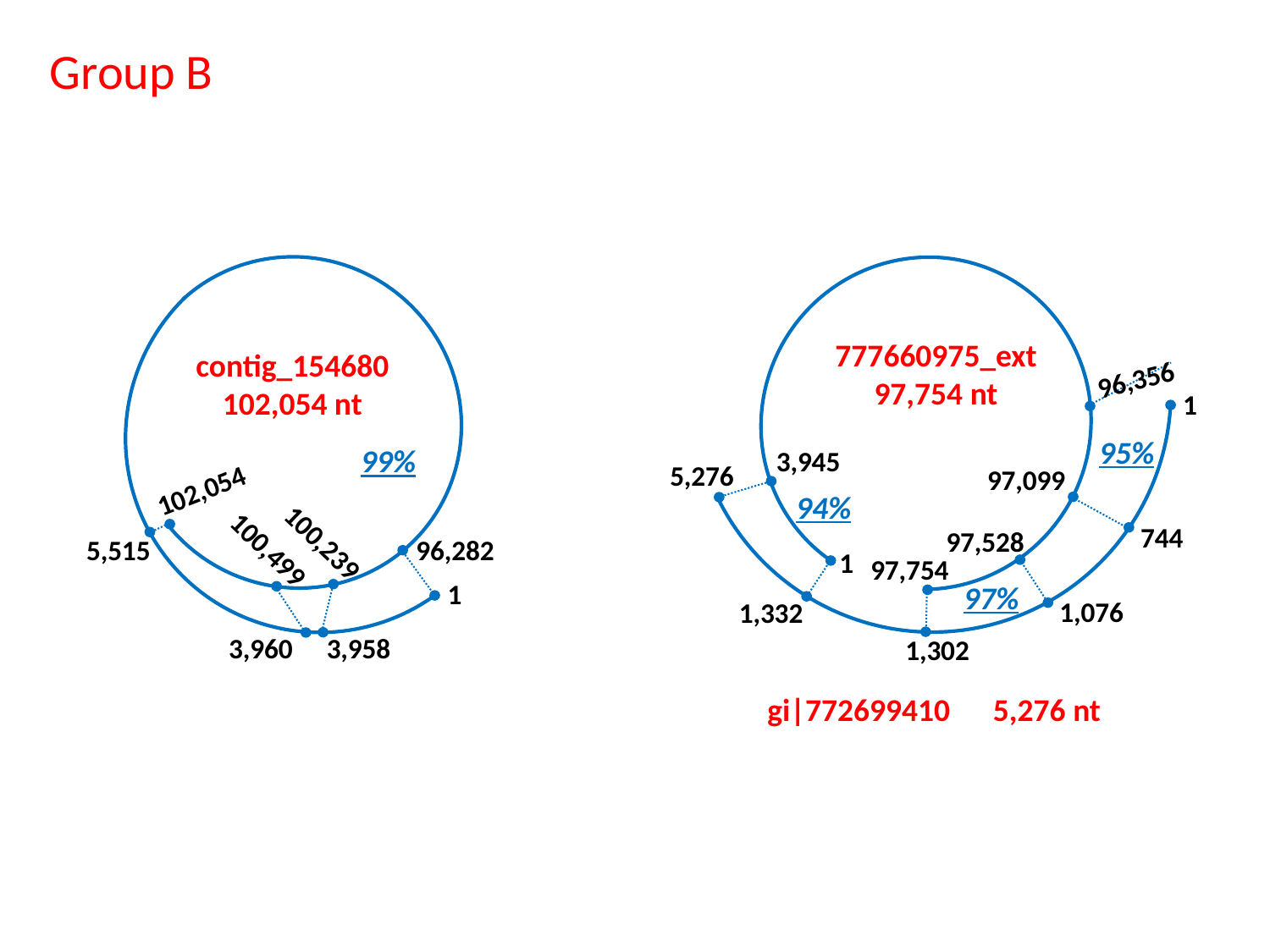

Group B

777660975_ext
97,754 nt
96,356
1

95%
3,945
5,276
97,099

94%

744
97,528

1
97,754

97%

1,076
1,332

1,302

gi|772699410      5,276 nt

contig_154680
102,054 nt
99%
102,054
100,239

100,499
5,515
96,282

1

3,960
3,958